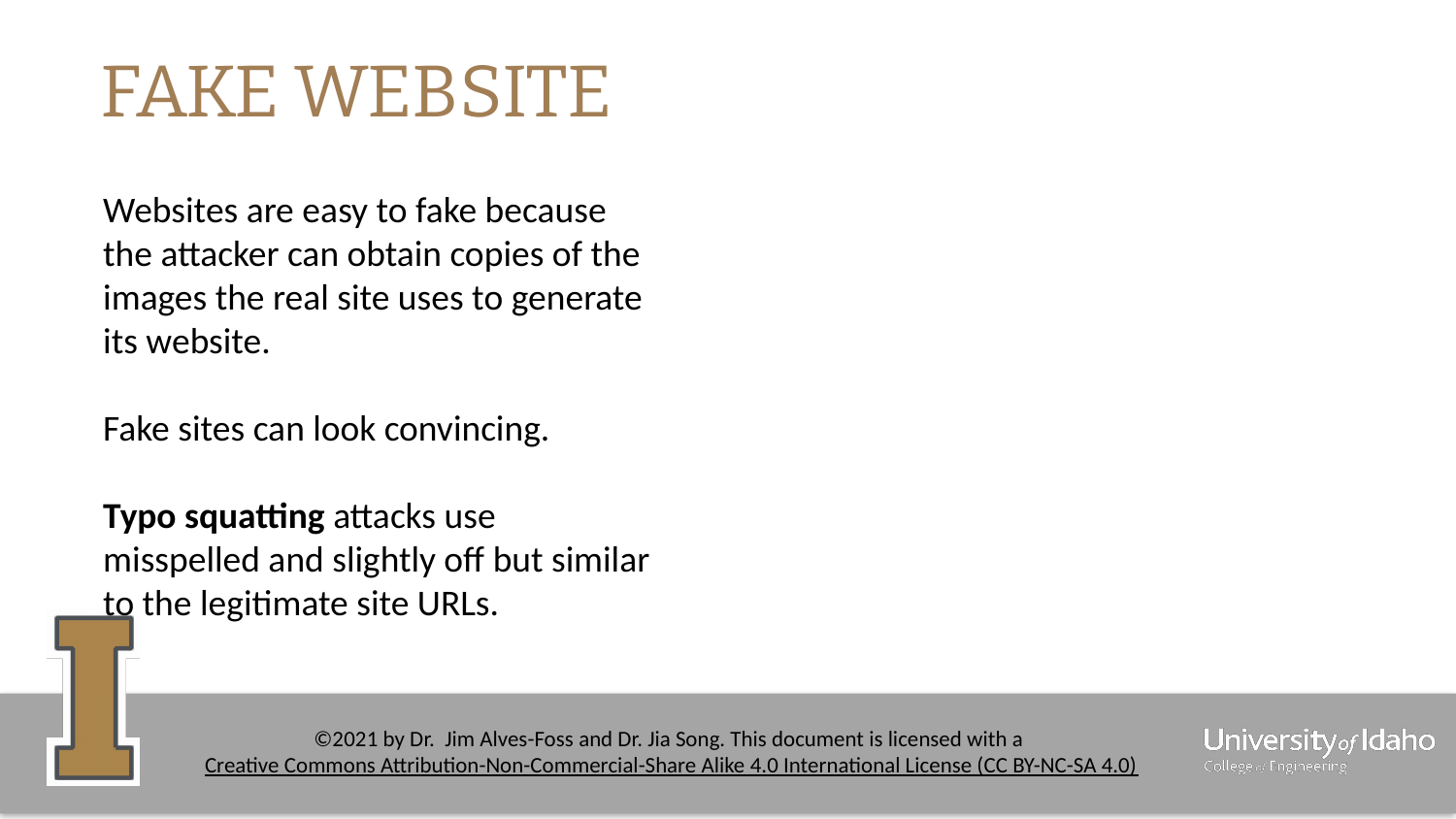

# FAKE WEBSITE

Websites are easy to fake because the attacker can obtain copies of the images the real site uses to generate its website.

Fake sites can look convincing.

Typo squatting attacks use misspelled and slightly off but similar to the legitimate site URLs.
30